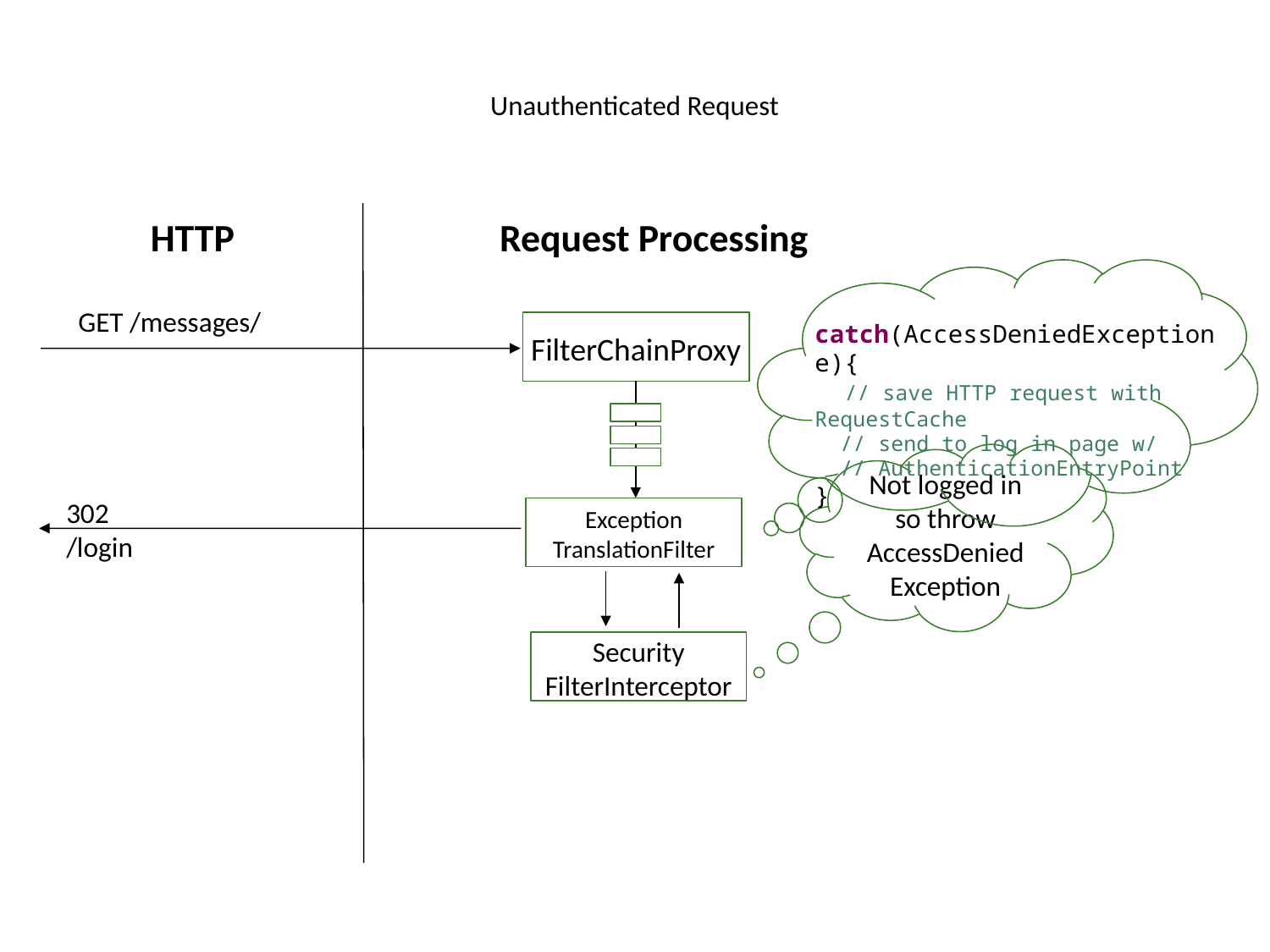

# Unauthenticated Request

HTTP
Request Processing

catch(AccessDeniedException e){
  // save HTTP request with RequestCache
  // send to log in page w/
  // AuthenticationEntryPoint
}
GET /messages/
FilterChainProxy

Not logged in
so throw
AccessDenied
Exception

302
/login

Exception
TranslationFilter

Security
FilterInterceptor